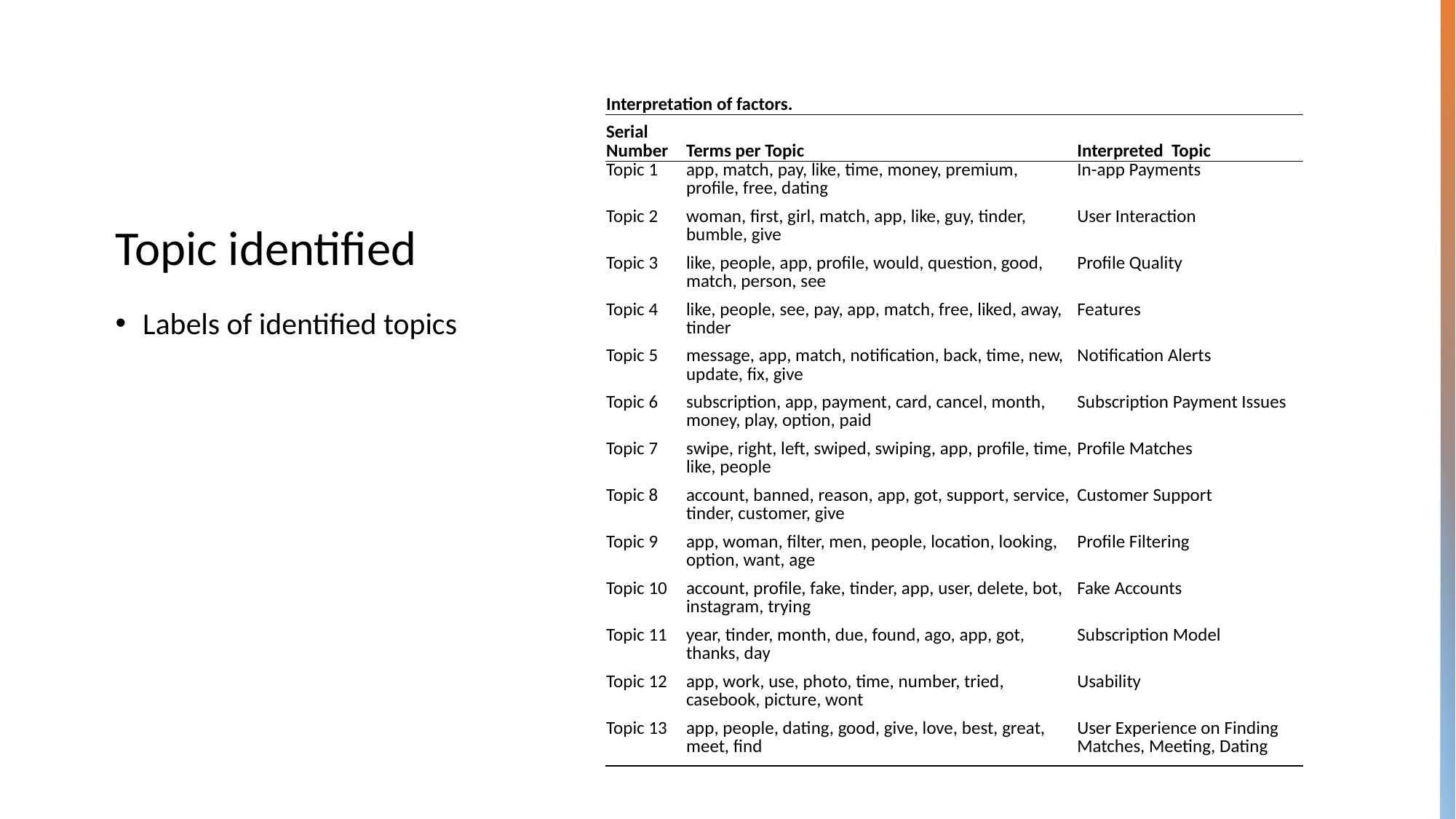

| Interpretation of factors. |  |  |
| --- | --- | --- |
| Serial Number | Terms per Topic | Interpreted Topic |
| Topic 1 | app, match, pay, like, time, money, premium, profile, free, dating | In-app Payments |
| Topic 2 | woman, first, girl, match, app, like, guy, tinder, bumble, give | User Interaction |
| Topic 3 | like, people, app, profile, would, question, good, match, person, see | Profile Quality |
| Topic 4 | like, people, see, pay, app, match, free, liked, away, tinder | Features |
| Topic 5 | message, app, match, notification, back, time, new, update, fix, give | Notification Alerts |
| Topic 6 | subscription, app, payment, card, cancel, month, money, play, option, paid | Subscription Payment Issues |
| Topic 7 | swipe, right, left, swiped, swiping, app, profile, time, like, people | Profile Matches |
| Topic 8 | account, banned, reason, app, got, support, service, tinder, customer, give | Customer Support |
| Topic 9 | app, woman, filter, men, people, location, looking, option, want, age | Profile Filtering |
| Topic 10 | account, profile, fake, tinder, app, user, delete, bot, instagram, trying | Fake Accounts |
| Topic 11 | year, tinder, month, due, found, ago, app, got, thanks, day | Subscription Model |
| Topic 12 | app, work, use, photo, time, number, tried, casebook, picture, wont | Usability |
| Topic 13 | app, people, dating, good, give, love, best, great, meet, find | User Experience on Finding Matches, Meeting, Dating |
# Topic identified
Labels of identified topics